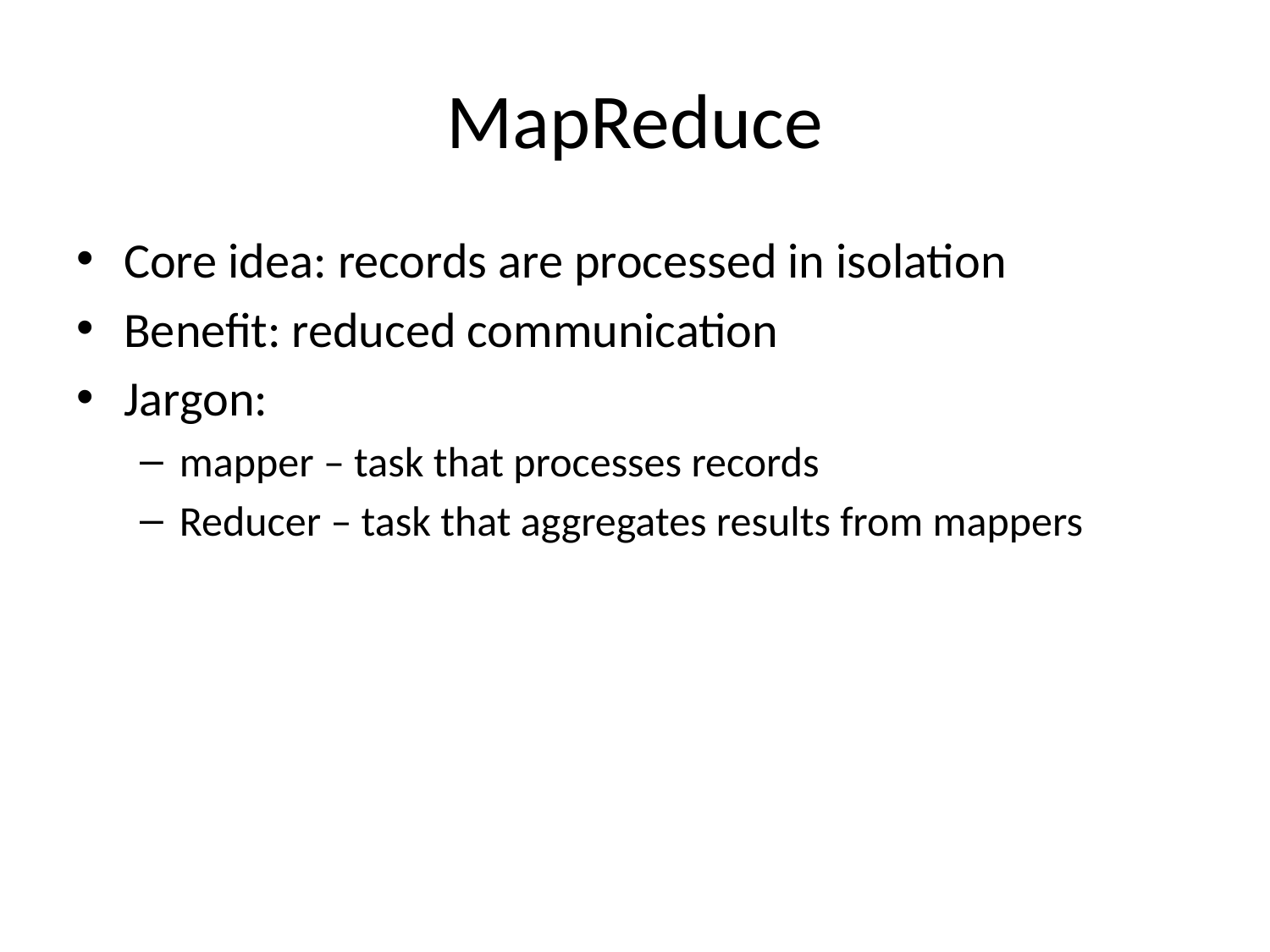

# MapReduce
Core idea: records are processed in isolation
Benefit: reduced communication
Jargon:
mapper – task that processes records
Reducer – task that aggregates results from mappers